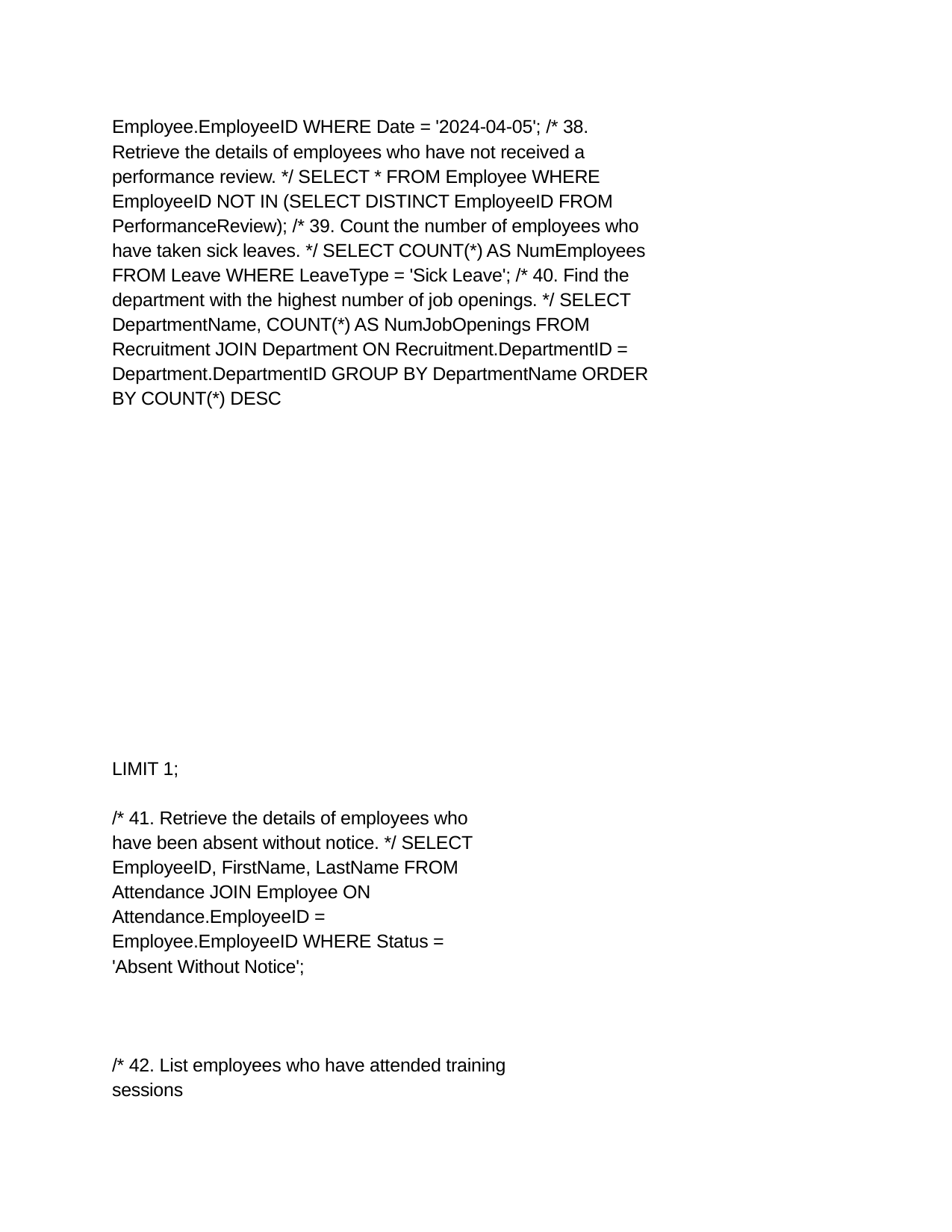

Employee.EmployeeID WHERE Date = '2024-04-05'; /* 38. Retrieve the details of employees who have not received a performance review. */ SELECT * FROM Employee WHERE EmployeeID NOT IN (SELECT DISTINCT EmployeeID FROM PerformanceReview); /* 39. Count the number of employees who have taken sick leaves. */ SELECT COUNT(*) AS NumEmployees FROM Leave WHERE LeaveType = 'Sick Leave'; /* 40. Find the department with the highest number of job openings. */ SELECT DepartmentName, COUNT(*) AS NumJobOpenings FROM Recruitment JOIN Department ON Recruitment.DepartmentID = Department.DepartmentID GROUP BY DepartmentName ORDER BY COUNT(*) DESC
LIMIT 1;
/* 41. Retrieve the details of employees who have been absent without notice. */ SELECT EmployeeID, FirstName, LastName FROM Attendance JOIN Employee ON Attendance.EmployeeID = Employee.EmployeeID WHERE Status = 'Absent Without Notice';
/* 42. List employees who have attended training sessions